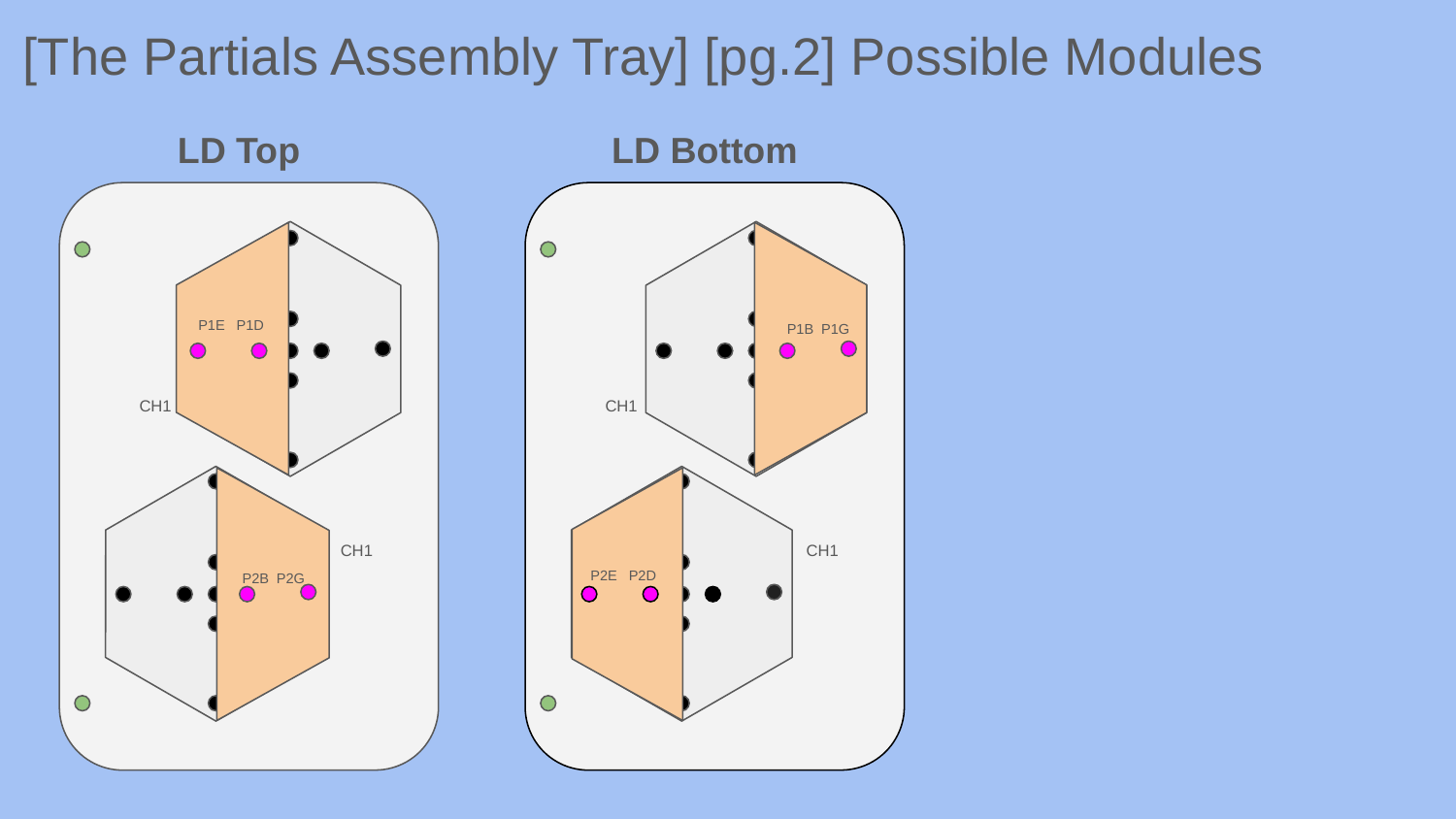

[The Partials Assembly Tray] [pg.2] Possible Modules
LD Top
LD Bottom

P1E   P1D
P1B  P1G

CH1
CH1

CH1
CH1

P2B  P2G
P2E   P2D